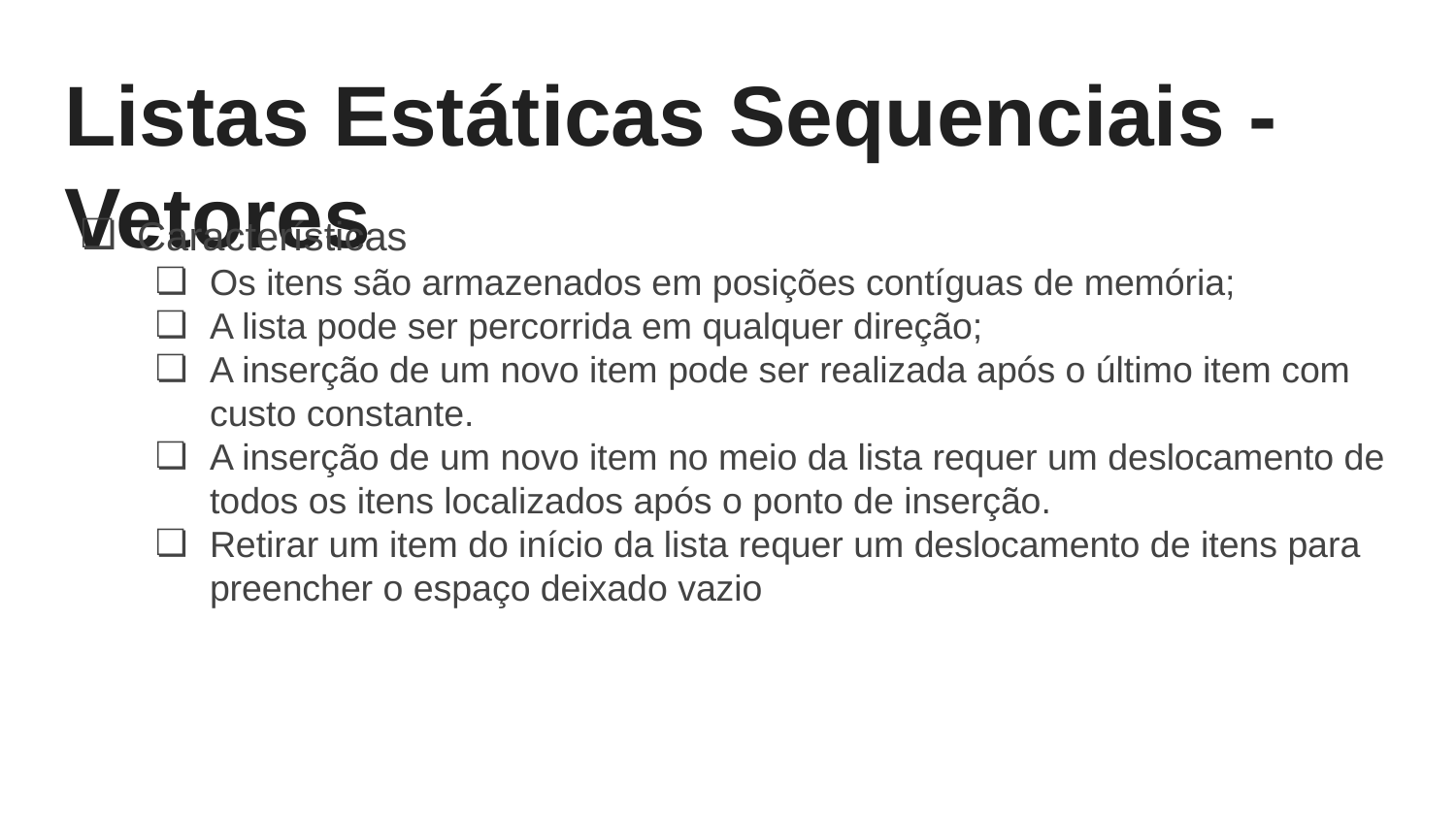

# Listas Estáticas Sequenciais - Vetores
Características
Os itens são armazenados em posições contíguas de memória;
A lista pode ser percorrida em qualquer direção;
A inserção de um novo item pode ser realizada após o último item com custo constante.
A inserção de um novo item no meio da lista requer um deslocamento de todos os itens localizados após o ponto de inserção.
Retirar um item do início da lista requer um deslocamento de itens para preencher o espaço deixado vazio